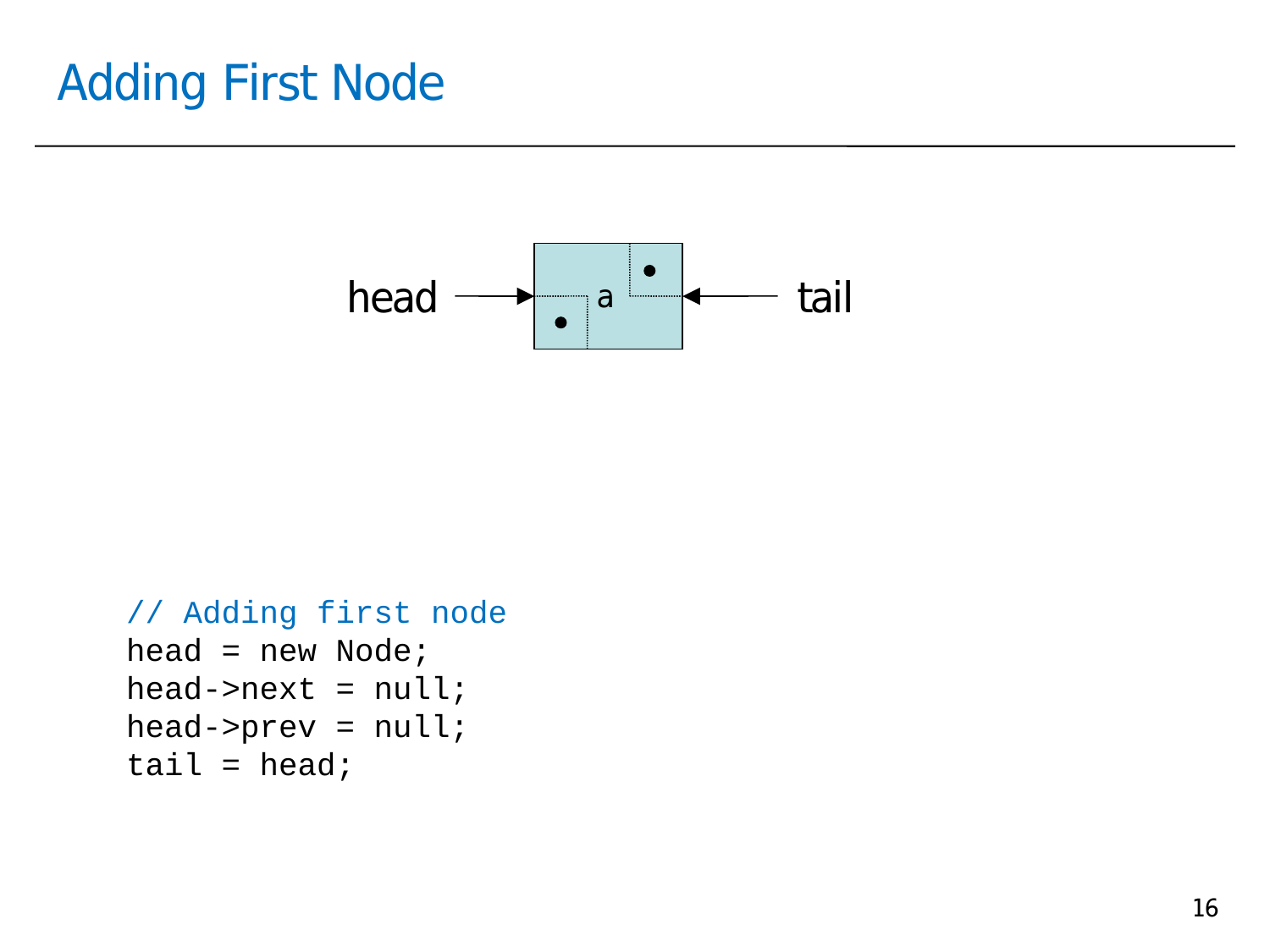

# Adding First Node

tail
head

a
// Adding first node
head = new Node;
head->next = null;
head->prev = null;
tail = head;
16